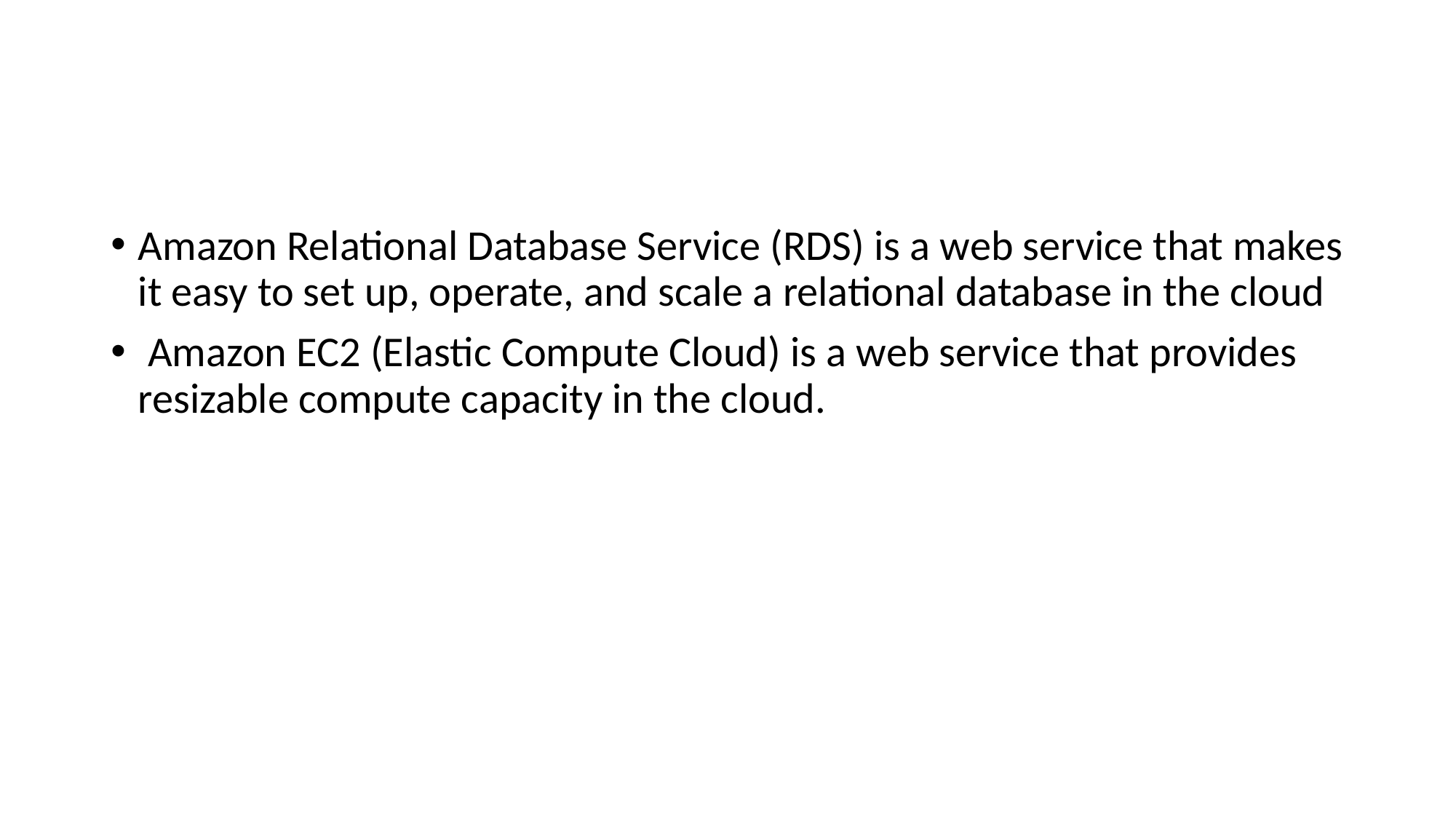

#
Amazon Relational Database Service (RDS) is a web service that makes it easy to set up, operate, and scale a relational database in the cloud
 Amazon EC2 (Elastic Compute Cloud) is a web service that provides resizable compute capacity in the cloud.